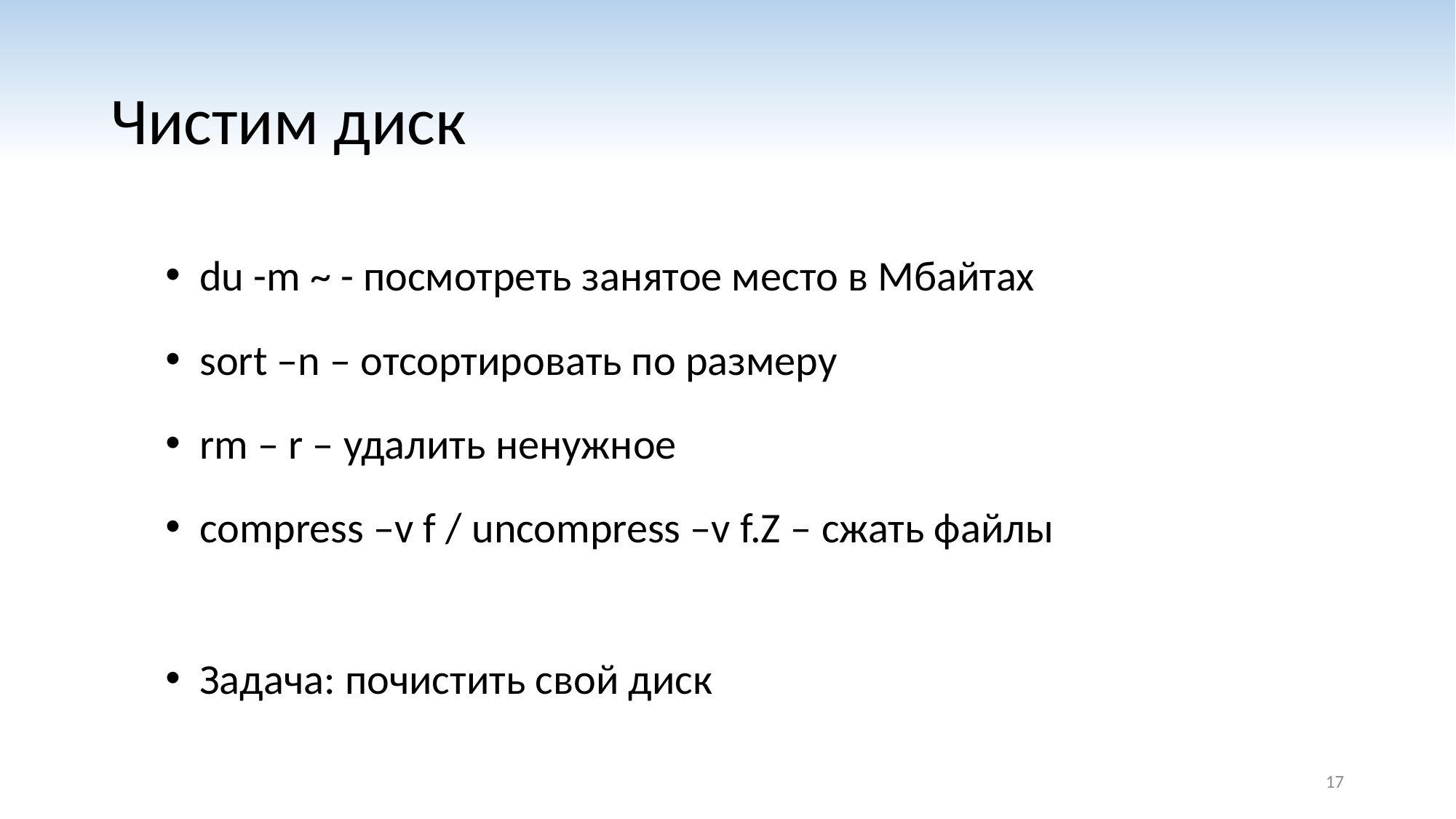

# Чистим диск
du -m ~ - посмотреть занятое место в Мбайтах
sort –n – отсортировать по размеру
rm – r – удалить ненужное
compress –v f / uncompress –v f.Z – сжать файлы

Задача: почистить свой диск

17